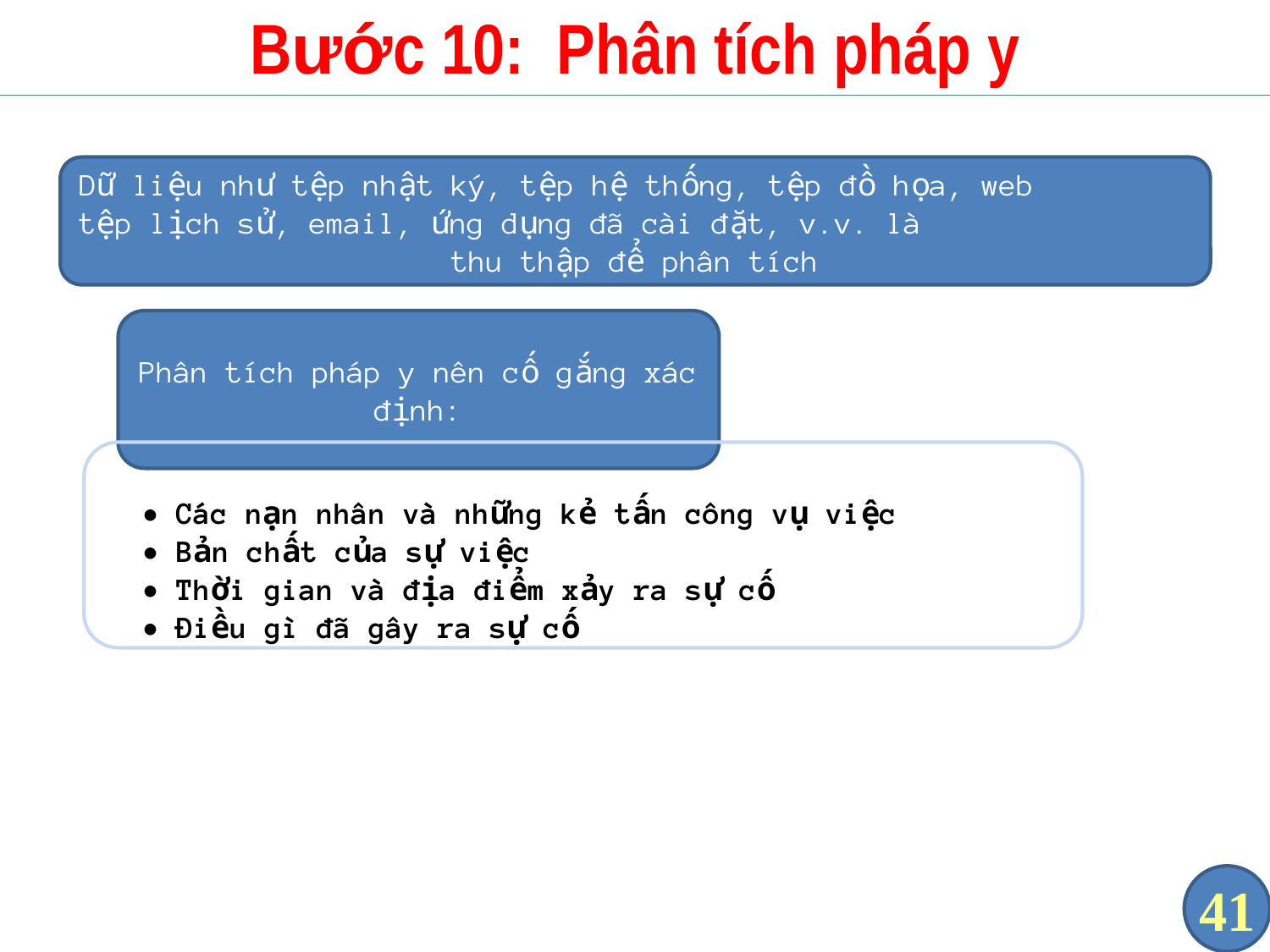

# Bước 10:  Phân tích pháp y

Dữ liệu như tệp nhật ký, tệp hệ thống, tệp đồ họa, web
tệp lịch sử, email, ứng dụng đã cài đặt, v.v. là
thu thập để phân tích
Phân tích pháp y nên cố gắng xác định:

• Các nạn nhân và những kẻ tấn công vụ việc
• Bản chất của sự việc
• Thời gian và địa điểm xảy ra sự cố
• Điều gì đã gây ra sự cố

41